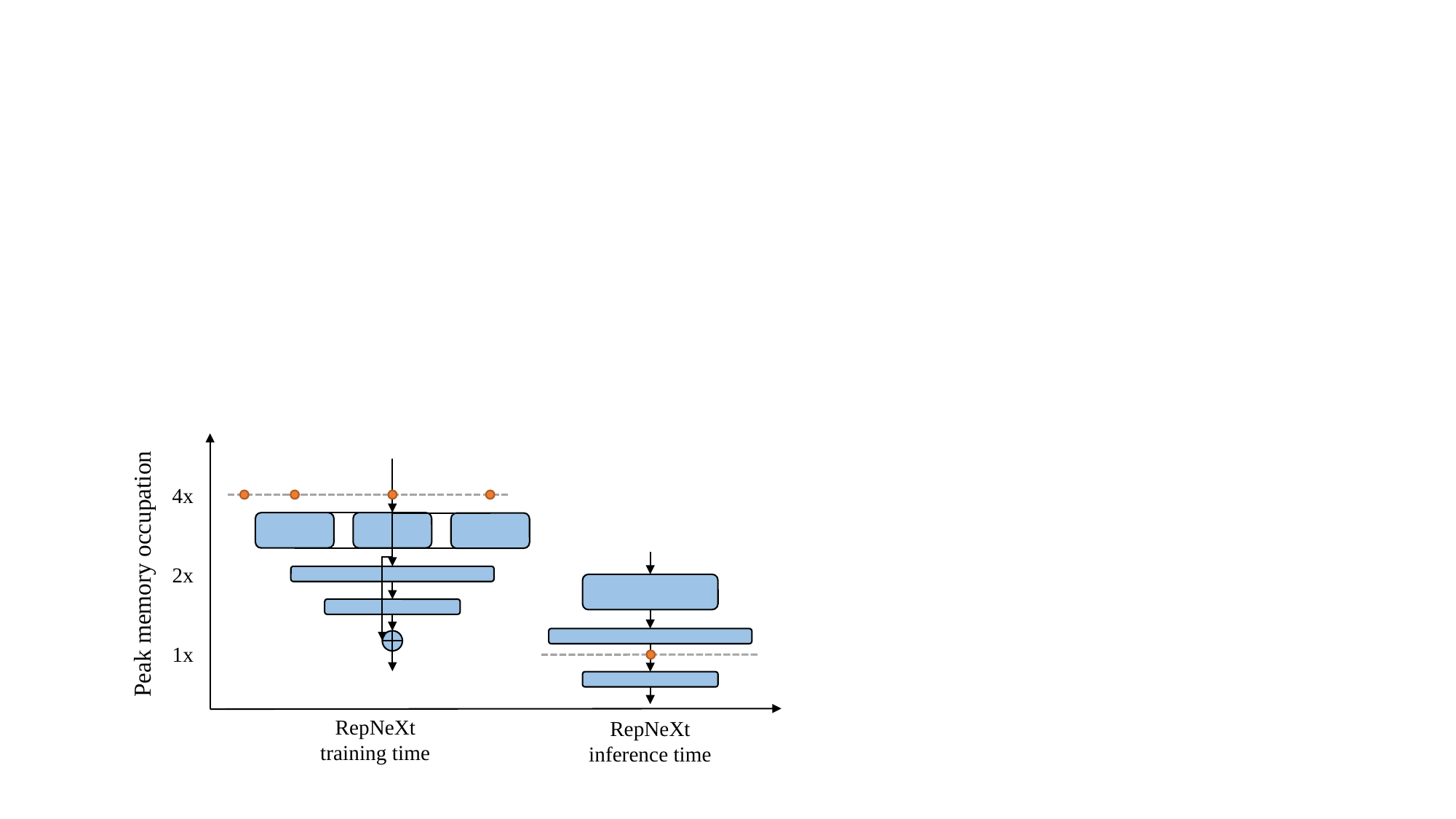

4x

Peak memory occupation
2x
1x
RepNeXt
training time
RepNeXt
inference time